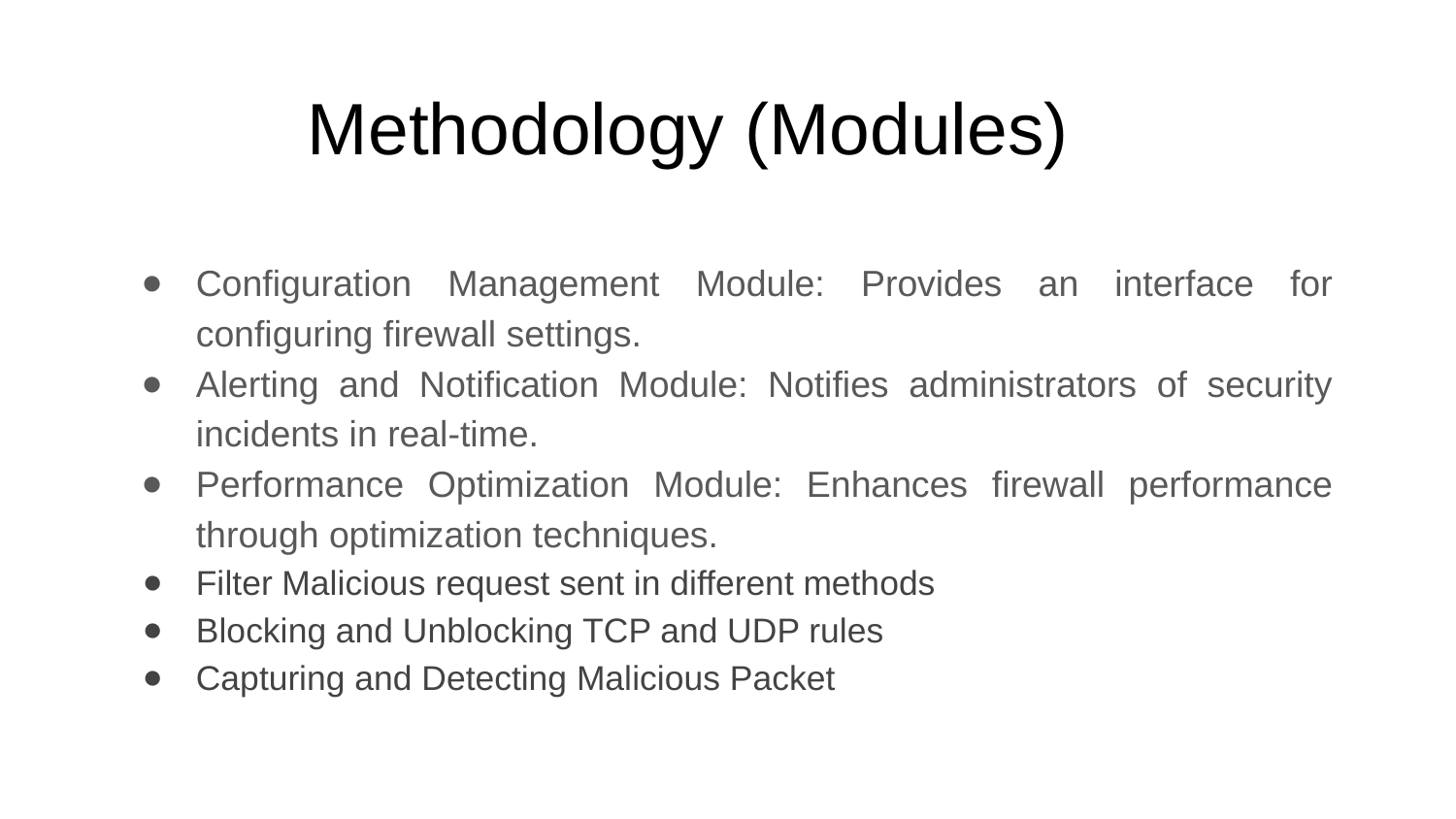

# Methodology (Modules)
Configuration Management Module: Provides an interface for configuring firewall settings.
Alerting and Notification Module: Notifies administrators of security incidents in real-time.
Performance Optimization Module: Enhances firewall performance through optimization techniques.
Filter Malicious request sent in different methods
Blocking and Unblocking TCP and UDP rules
Capturing and Detecting Malicious Packet